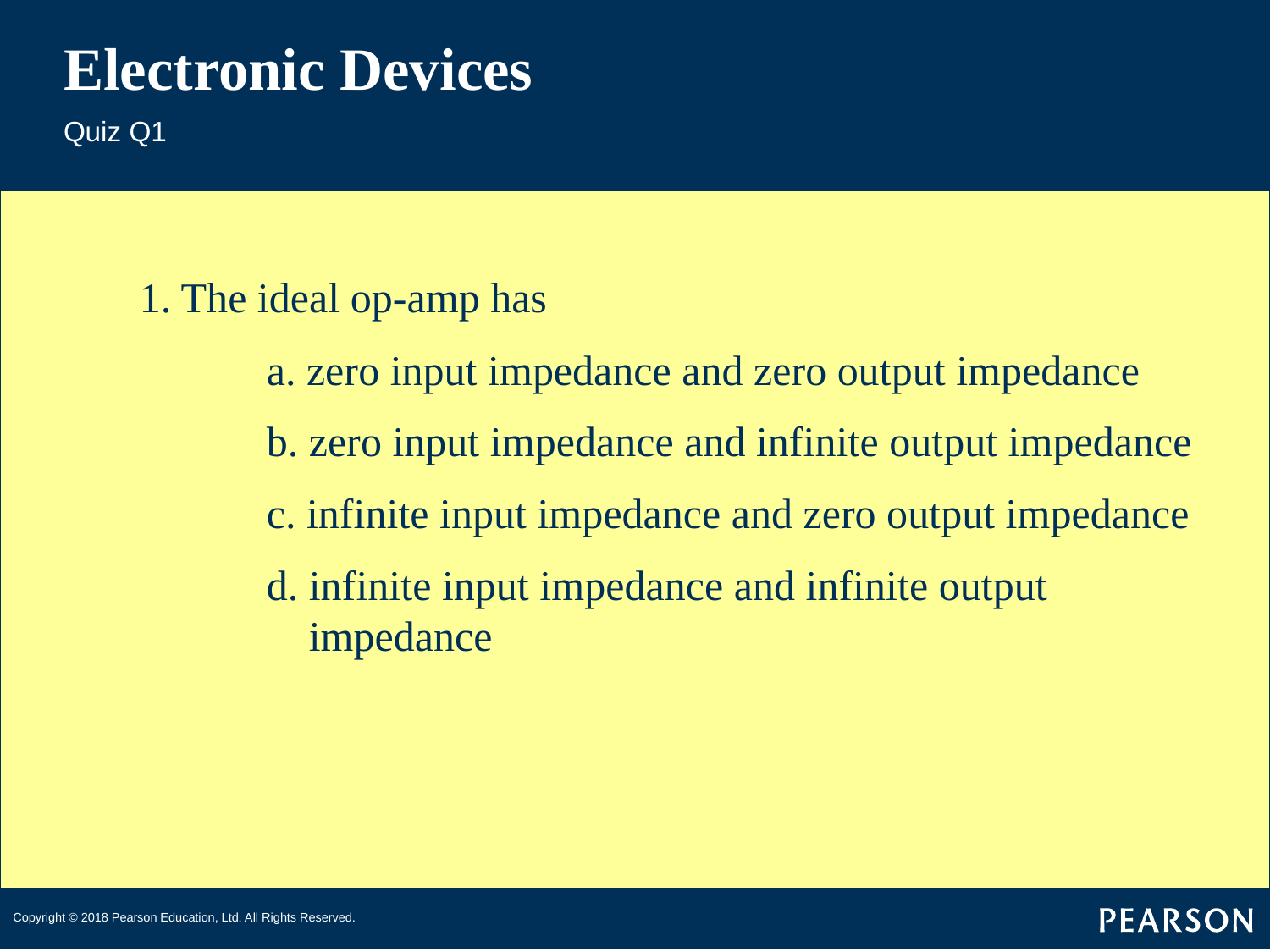

# Electronic Devices
Quiz Q1

1. The ideal op-amp has
	a. zero input impedance and zero output impedance
	b. zero input impedance and infinite output impedance
	c. infinite input impedance and zero output impedance
	d. infinite input impedance and infinite output 	 	    impedance